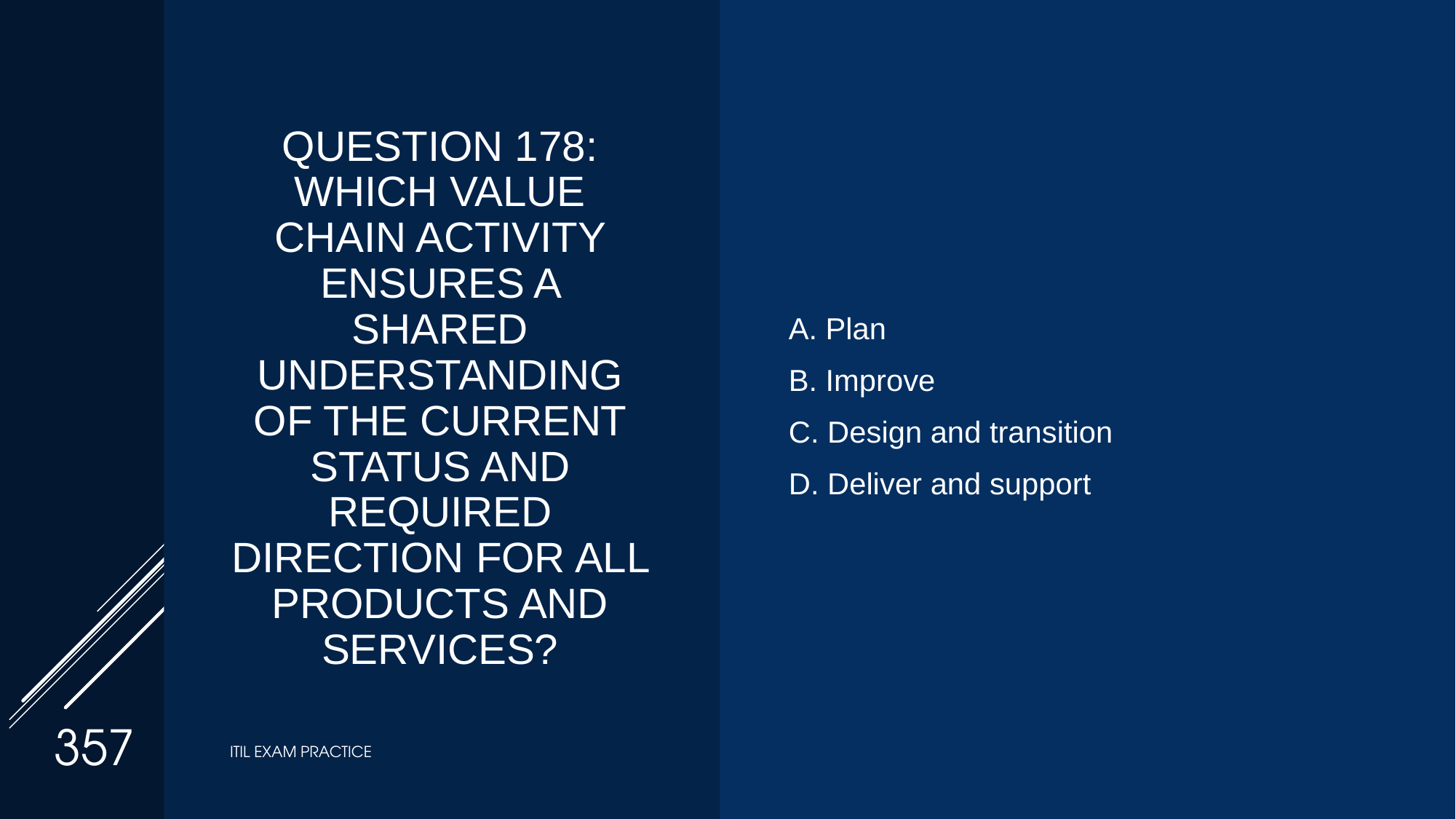

# Question 178: Which value chain activity ensures a shared understanding of the current status and required direction for all products and services?
A. Plan
B. Improve
C. Design and transition
D. Deliver and support
357
ITIL EXAM PRACTICE